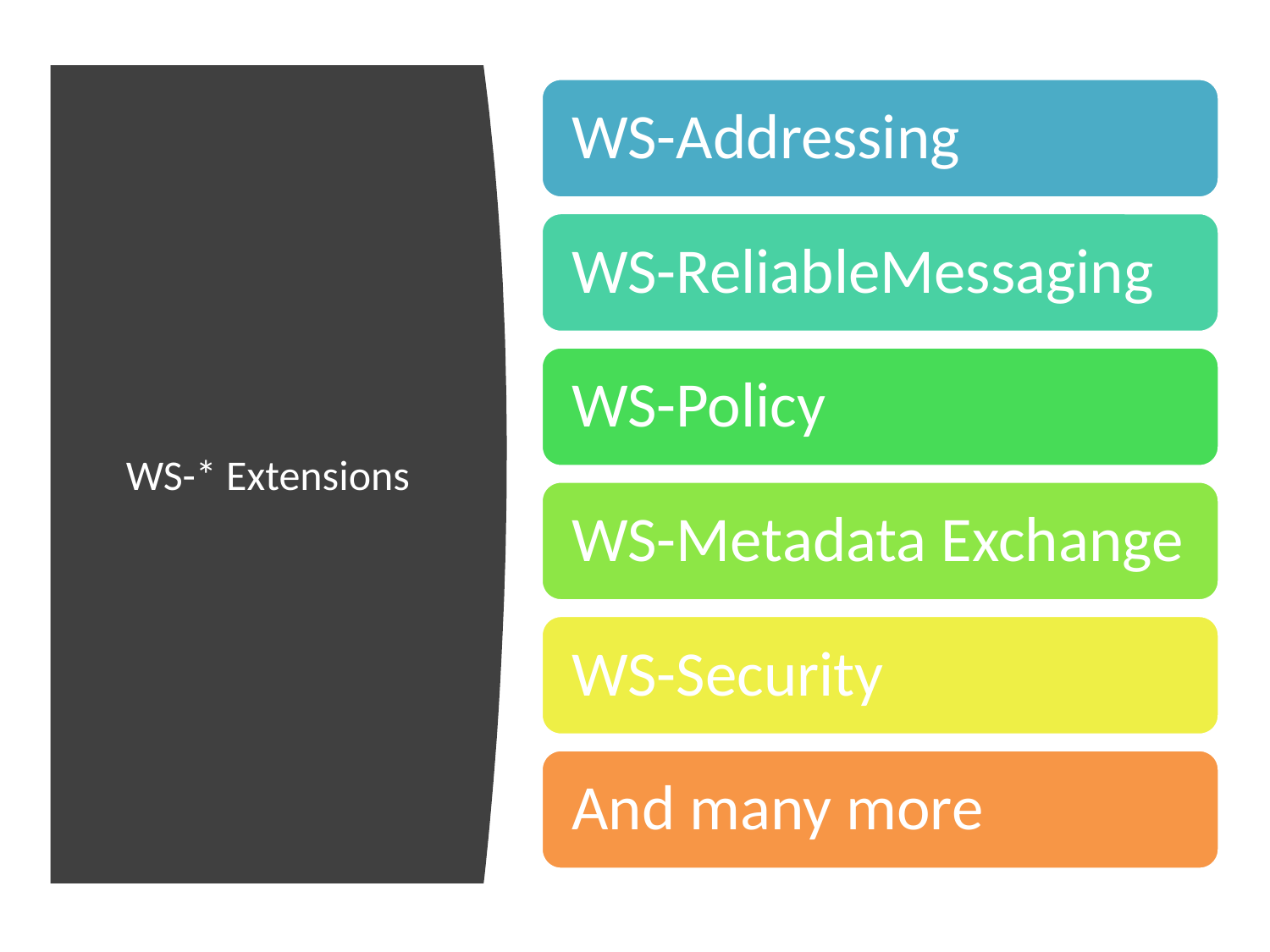

WS-Addressing
WS-ReliableMessaging
WS-Policy
WS-Metadata Exchange
WS-Security
And many more

# WS-* Extensions